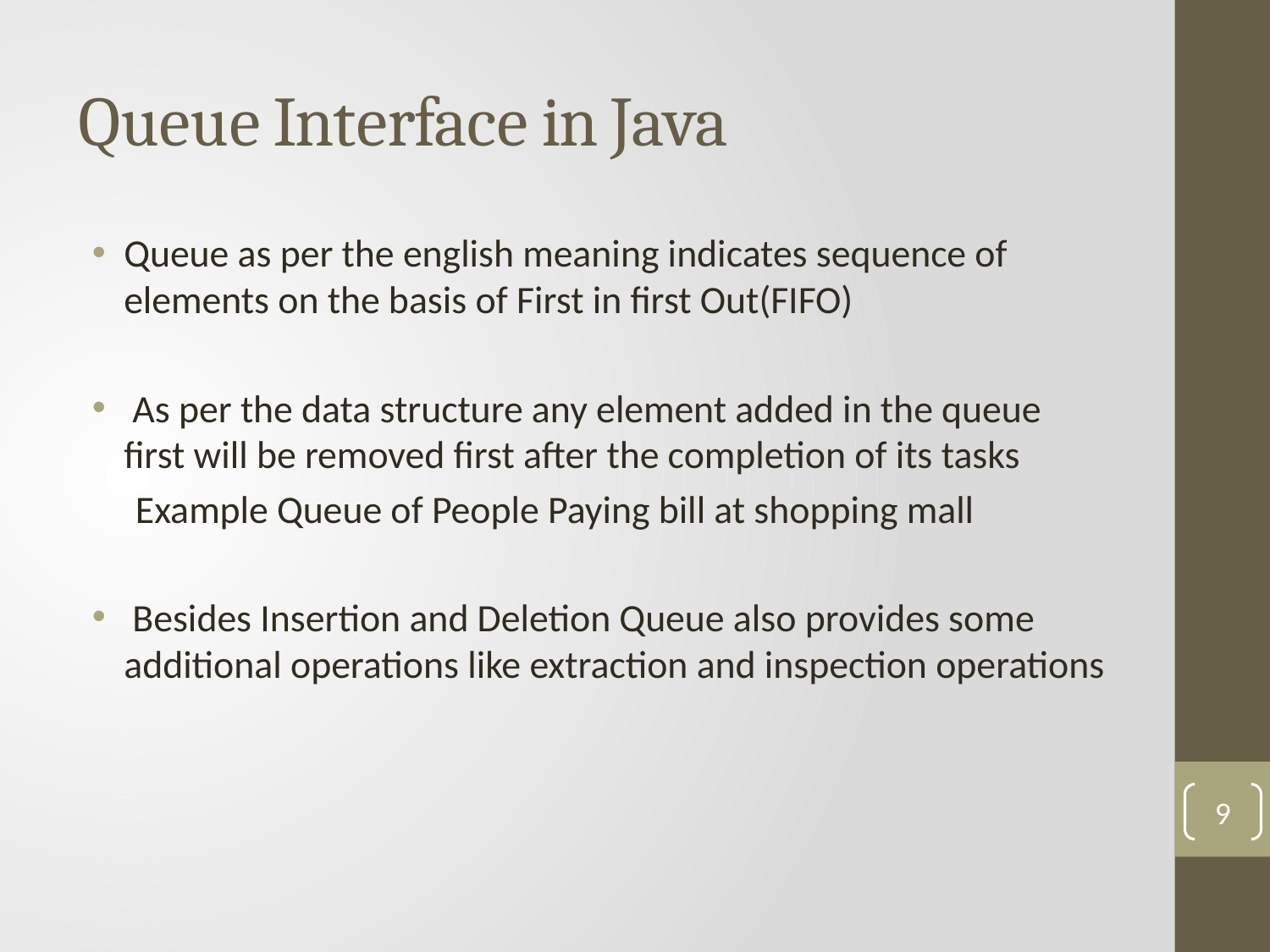

# Queue Interface in Java
Queue as per the english meaning indicates sequence of elements on the basis of First in first Out(FIFO)

 As per the data structure any element added in the queue first will be removed first after the completion of its tasks
     Example Queue of People Paying bill at shopping mall

 Besides Insertion and Deletion Queue also provides some additional operations like extraction and inspection operations

9